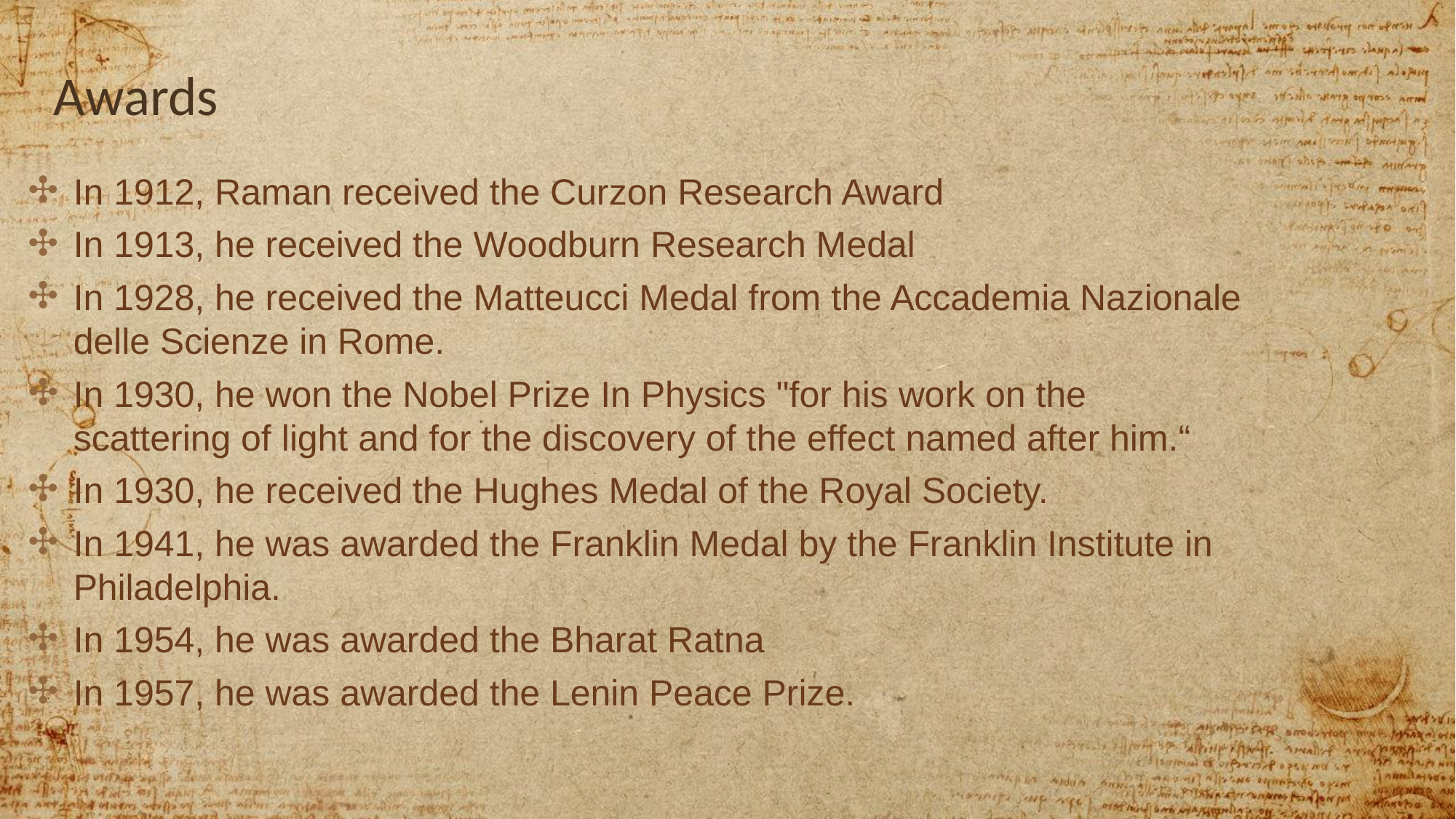

# Awards
In 1912, Raman received the Curzon Research Award
In 1913, he received the Woodburn Research Medal
In 1928, he received the Matteucci Medal from the Accademia Nazionale delle Scienze in Rome.
In 1930, he won the Nobel Prize In Physics "for his work on the scattering of light and for the discovery of the effect named after him.“
In 1930, he received the Hughes Medal of the Royal Society.
In 1941, he was awarded the Franklin Medal by the Franklin Institute in Philadelphia.
In 1954, he was awarded the Bharat Ratna
In 1957, he was awarded the Lenin Peace Prize.